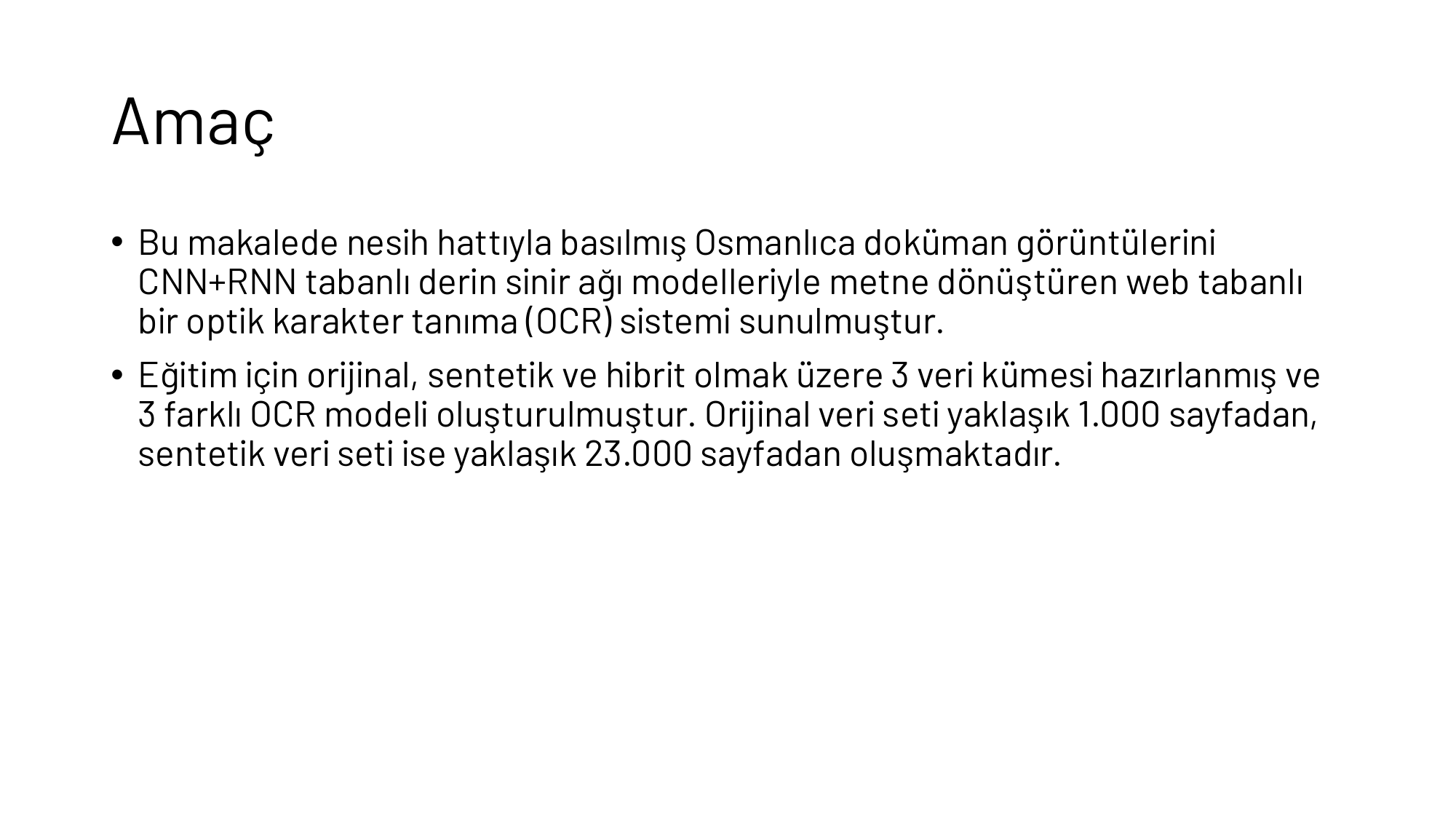

# Amaç
Bu makalede nesih hattıyla basılmış Osmanlıca doküman görüntülerini CNN+RNN tabanlı derin sinir ağı modelleriyle metne dönüştüren web tabanlı bir optik karakter tanıma (OCR) sistemi sunulmuştur.
Eğitim için orijinal, sentetik ve hibrit olmak üzere 3 veri kümesi hazırlanmış ve 3 farklı OCR modeli oluşturulmuştur. Orijinal veri seti yaklaşık 1.000 sayfadan, sentetik veri seti ise yaklaşık 23.000 sayfadan oluşmaktadır.